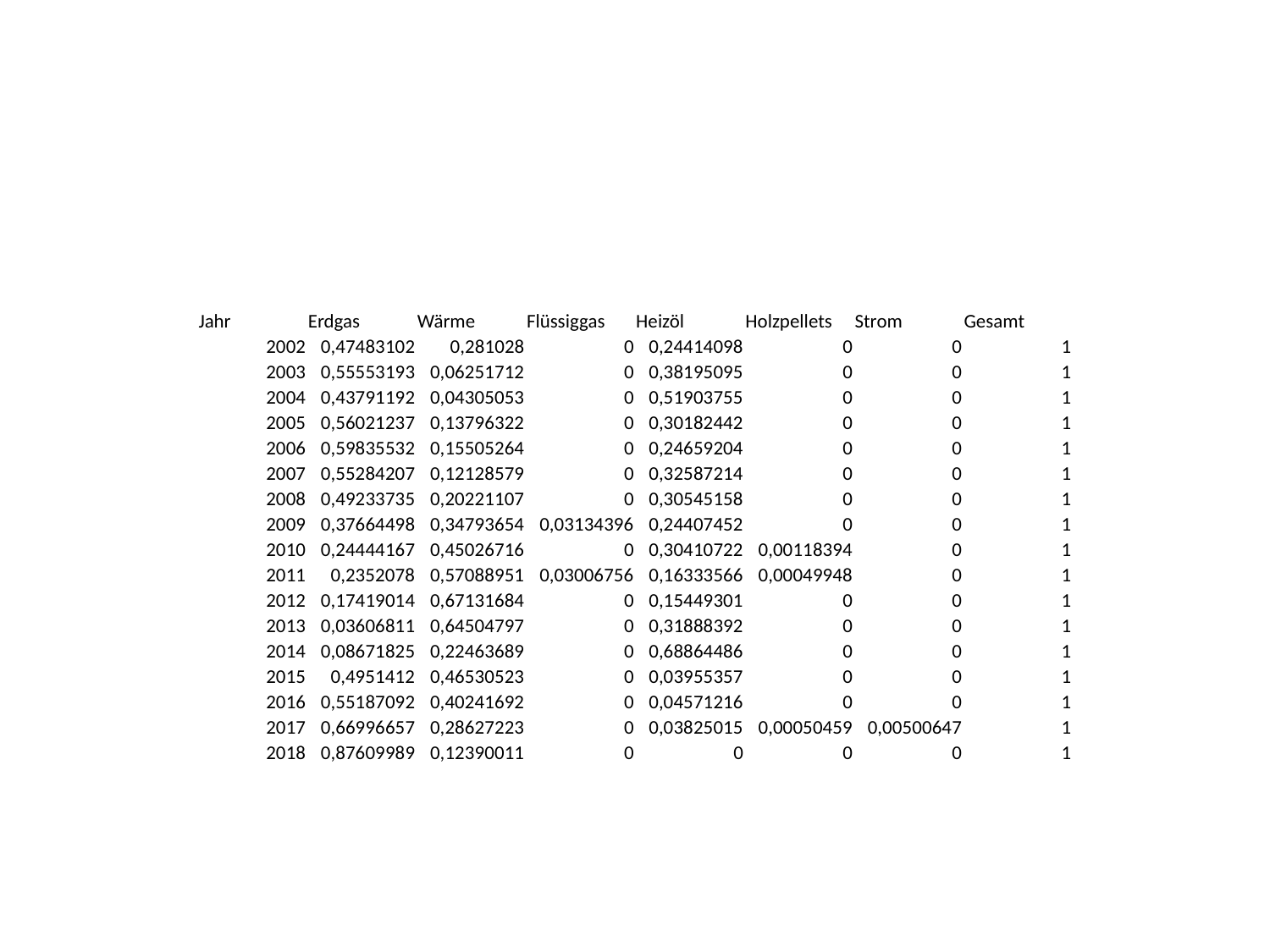

| Jahr | Erdgas | Wärme | Flüssiggas | Heizöl | Holzpellets | Strom | Gesamt |
| --- | --- | --- | --- | --- | --- | --- | --- |
| 2002 | 0,47483102 | 0,281028 | 0 | 0,24414098 | 0 | 0 | 1 |
| 2003 | 0,55553193 | 0,06251712 | 0 | 0,38195095 | 0 | 0 | 1 |
| 2004 | 0,43791192 | 0,04305053 | 0 | 0,51903755 | 0 | 0 | 1 |
| 2005 | 0,56021237 | 0,13796322 | 0 | 0,30182442 | 0 | 0 | 1 |
| 2006 | 0,59835532 | 0,15505264 | 0 | 0,24659204 | 0 | 0 | 1 |
| 2007 | 0,55284207 | 0,12128579 | 0 | 0,32587214 | 0 | 0 | 1 |
| 2008 | 0,49233735 | 0,20221107 | 0 | 0,30545158 | 0 | 0 | 1 |
| 2009 | 0,37664498 | 0,34793654 | 0,03134396 | 0,24407452 | 0 | 0 | 1 |
| 2010 | 0,24444167 | 0,45026716 | 0 | 0,30410722 | 0,00118394 | 0 | 1 |
| 2011 | 0,2352078 | 0,57088951 | 0,03006756 | 0,16333566 | 0,00049948 | 0 | 1 |
| 2012 | 0,17419014 | 0,67131684 | 0 | 0,15449301 | 0 | 0 | 1 |
| 2013 | 0,03606811 | 0,64504797 | 0 | 0,31888392 | 0 | 0 | 1 |
| 2014 | 0,08671825 | 0,22463689 | 0 | 0,68864486 | 0 | 0 | 1 |
| 2015 | 0,4951412 | 0,46530523 | 0 | 0,03955357 | 0 | 0 | 1 |
| 2016 | 0,55187092 | 0,40241692 | 0 | 0,04571216 | 0 | 0 | 1 |
| 2017 | 0,66996657 | 0,28627223 | 0 | 0,03825015 | 0,00050459 | 0,00500647 | 1 |
| 2018 | 0,87609989 | 0,12390011 | 0 | 0 | 0 | 0 | 1 |